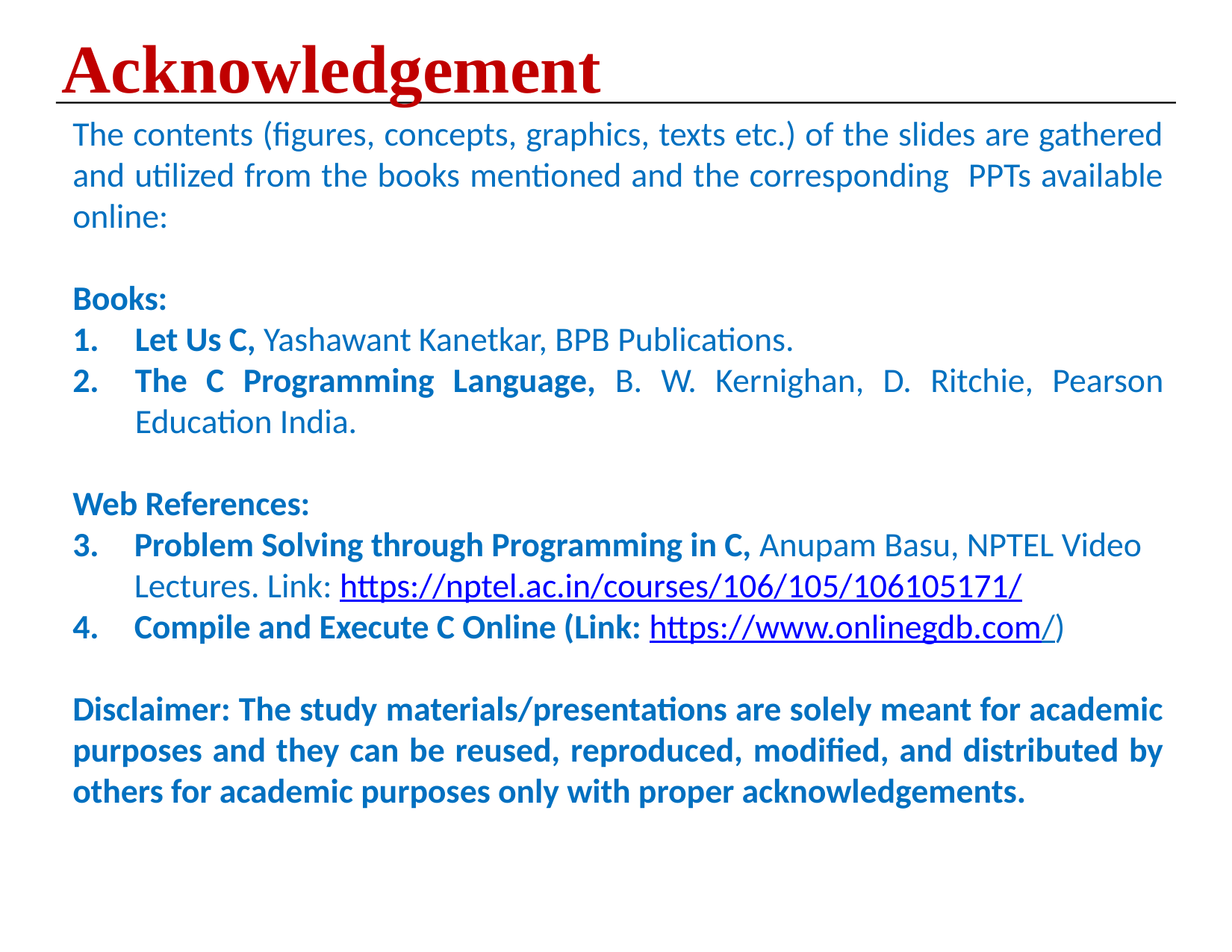

# Acknowledgement
The contents (figures, concepts, graphics, texts etc.) of the slides are gathered and utilized from the books mentioned and the corresponding  PPTs available online:

Books:
Let Us C, Yashawant Kanetkar, BPB Publications.
The C Programming Language, B. W. Kernighan, D. Ritchie, Pearson Education India.

Web References:
Problem Solving through Programming in C, Anupam Basu, NPTEL Video Lectures. Link: https://nptel.ac.in/courses/106/105/106105171/
Compile and Execute C Online (Link: https://www.onlinegdb.com/)

Disclaimer: The study materials/presentations are solely meant for academic purposes and they can be reused, reproduced, modified, and distributed by others for academic purposes only with proper acknowledgements.